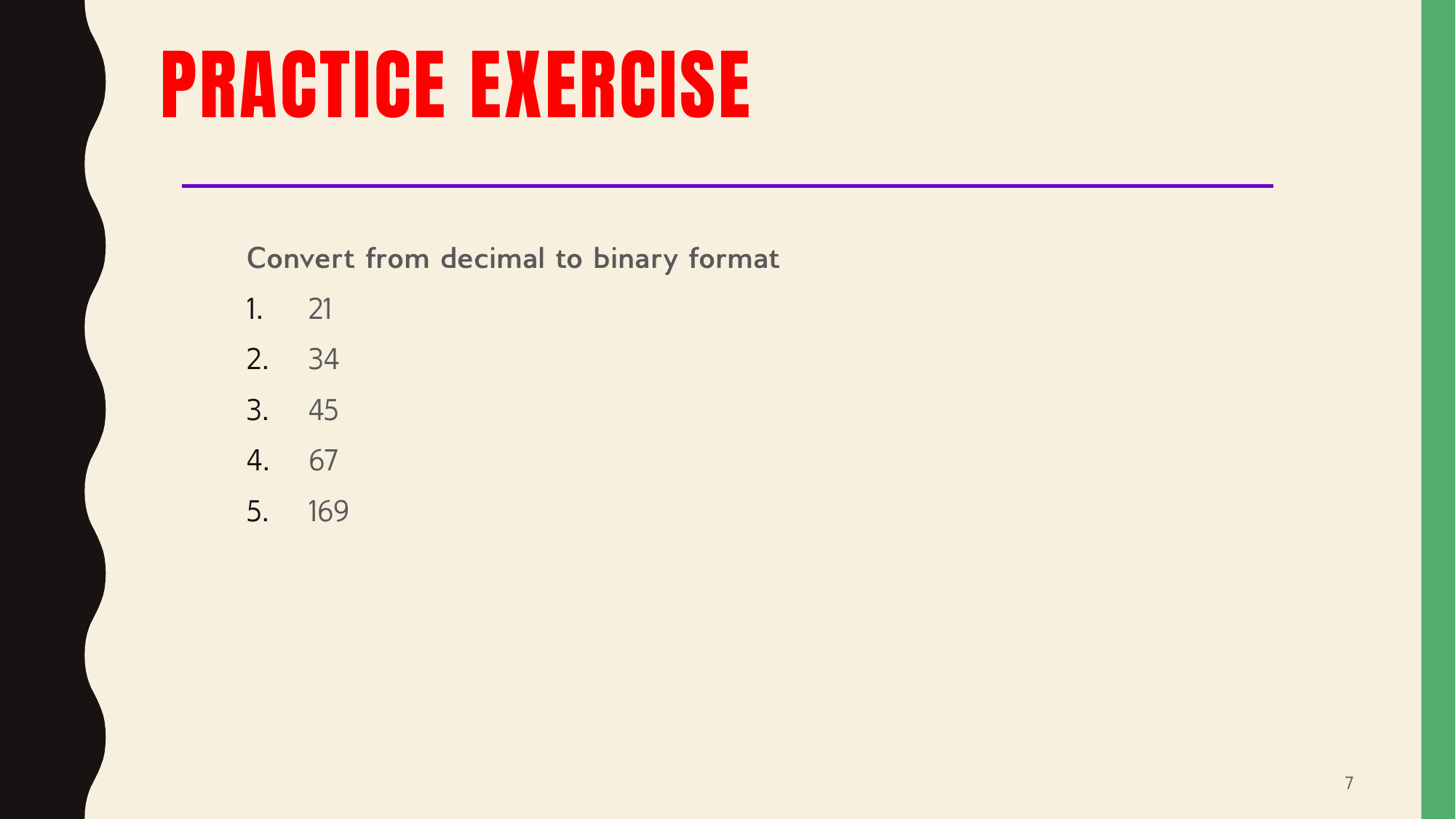

# Practice Exercise
Convert from decimal to binary format
21
34
45
67
169

7